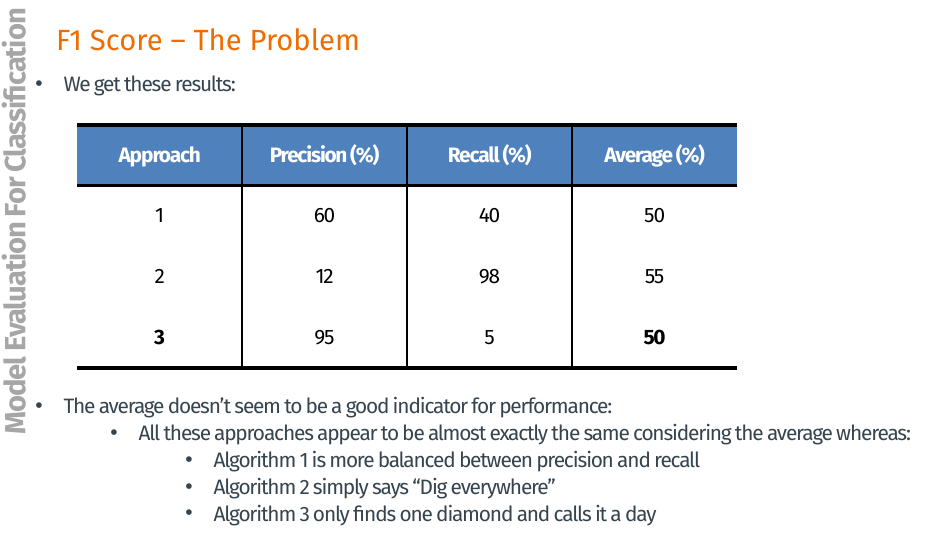

F1 Score – The Problem
We get these results:

The average doesn’t seem to be a good indicator for performance:
All these approaches appear to be almost exactly the same considering the average whereas:
Algorithm 1 is more balanced between precision and recall
Algorithm 2 simply says “Dig everywhere”
Algorithm 3 only finds one diamond and calls it a day
| Approach | Precision (%) | Recall (%) | Average (%) |
| --- | --- | --- | --- |
| 1 | 60 | 40 | 50 |
| 2 | 12 | 98 | 55 |
| 3 | 95 | 5 | 50 |
Model Evaluation For Classification